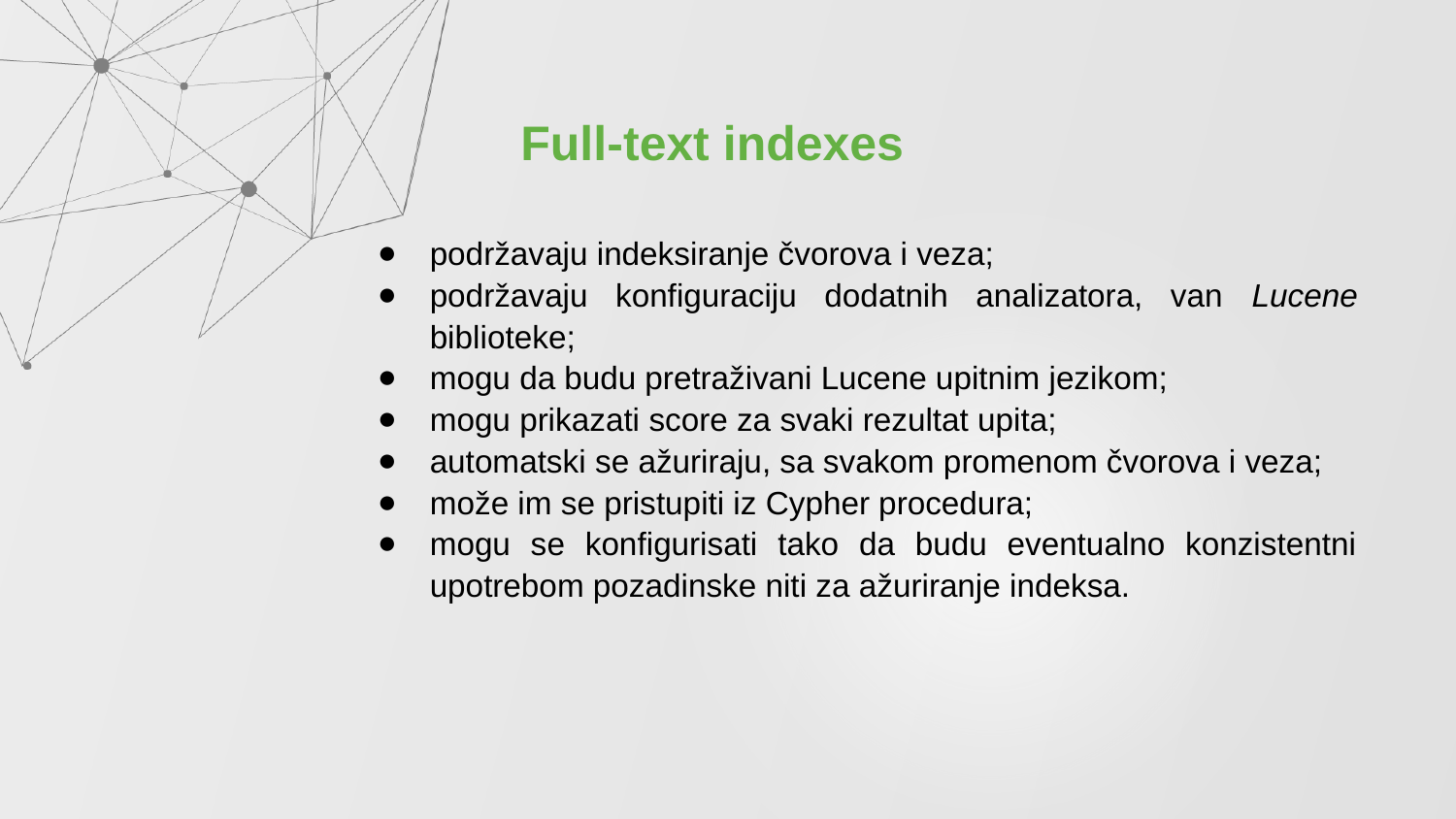

Full-text indexes
podržavaju indeksiranje čvorova i veza;
podržavaju konfiguraciju dodatnih analizatora, van Lucene biblioteke;
mogu da budu pretraživani Lucene upitnim jezikom;
mogu prikazati score za svaki rezultat upita;
automatski se ažuriraju, sa svakom promenom čvorova i veza;
može im se pristupiti iz Cypher procedura;
mogu se konfigurisati tako da budu eventualno konzistentni upotrebom pozadinske niti za ažuriranje indeksa.